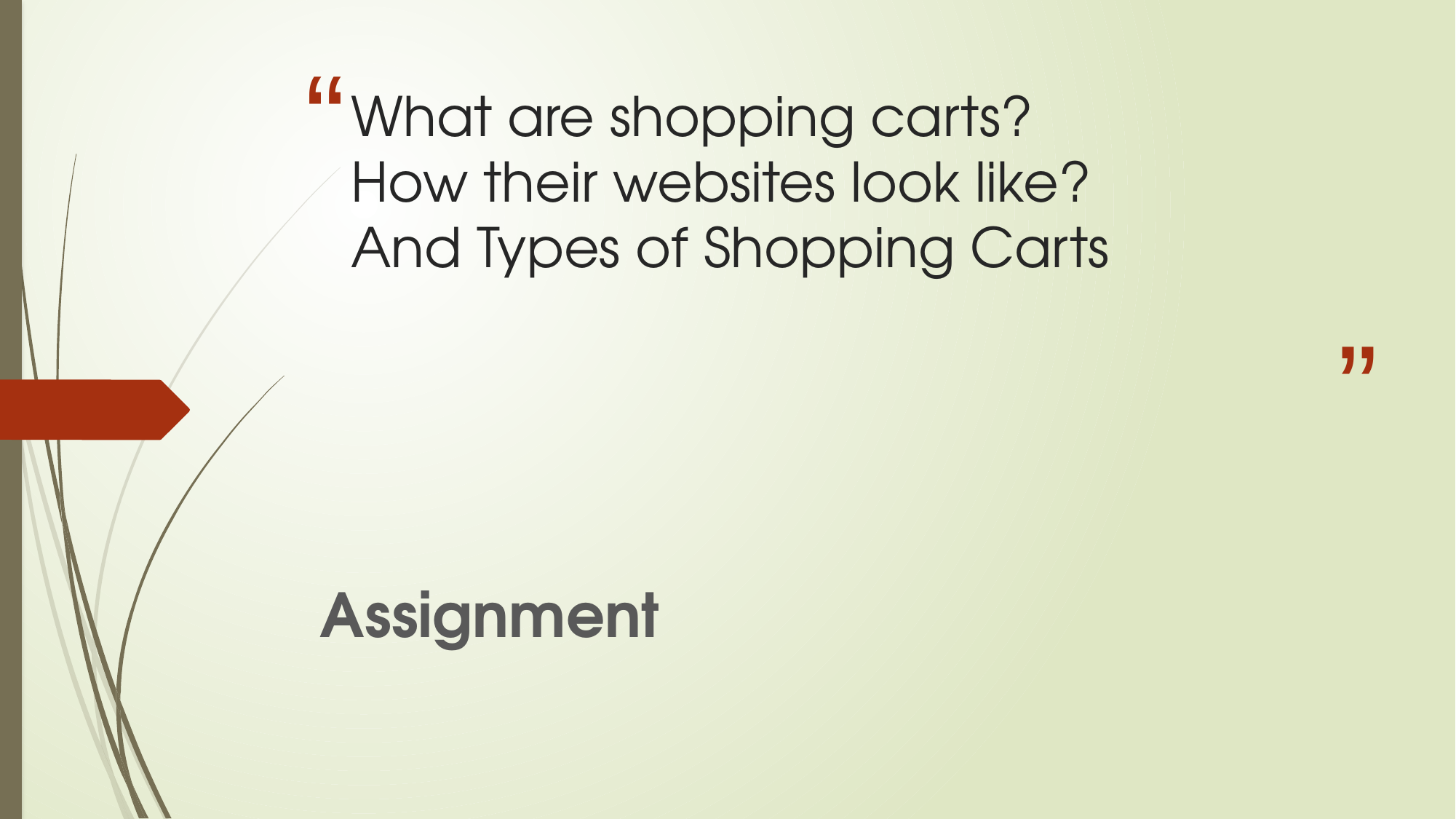

# What are shopping carts? How their websites look like? And Types of Shopping Carts
Assignment